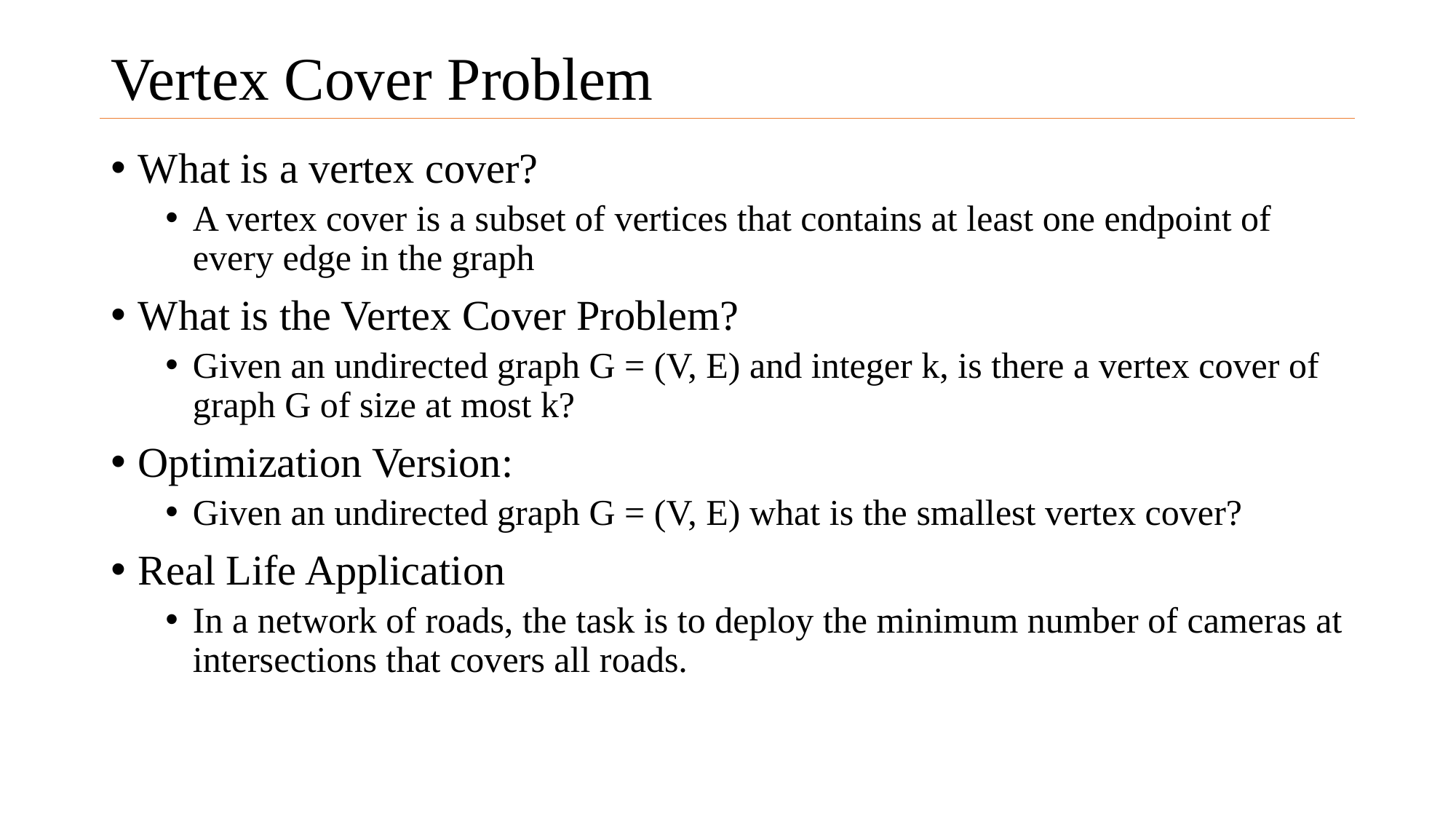

# Vertex Cover Problem
What is a vertex cover?
A vertex cover is a subset of vertices that contains at least one endpoint of every edge in the graph
What is the Vertex Cover Problem?
Given an undirected graph G = (V, E) and integer k, is there a vertex cover of graph G of size at most k?
Optimization Version:
Given an undirected graph G = (V, E) what is the smallest vertex cover?
Real Life Application
In a network of roads, the task is to deploy the minimum number of cameras at intersections that covers all roads.